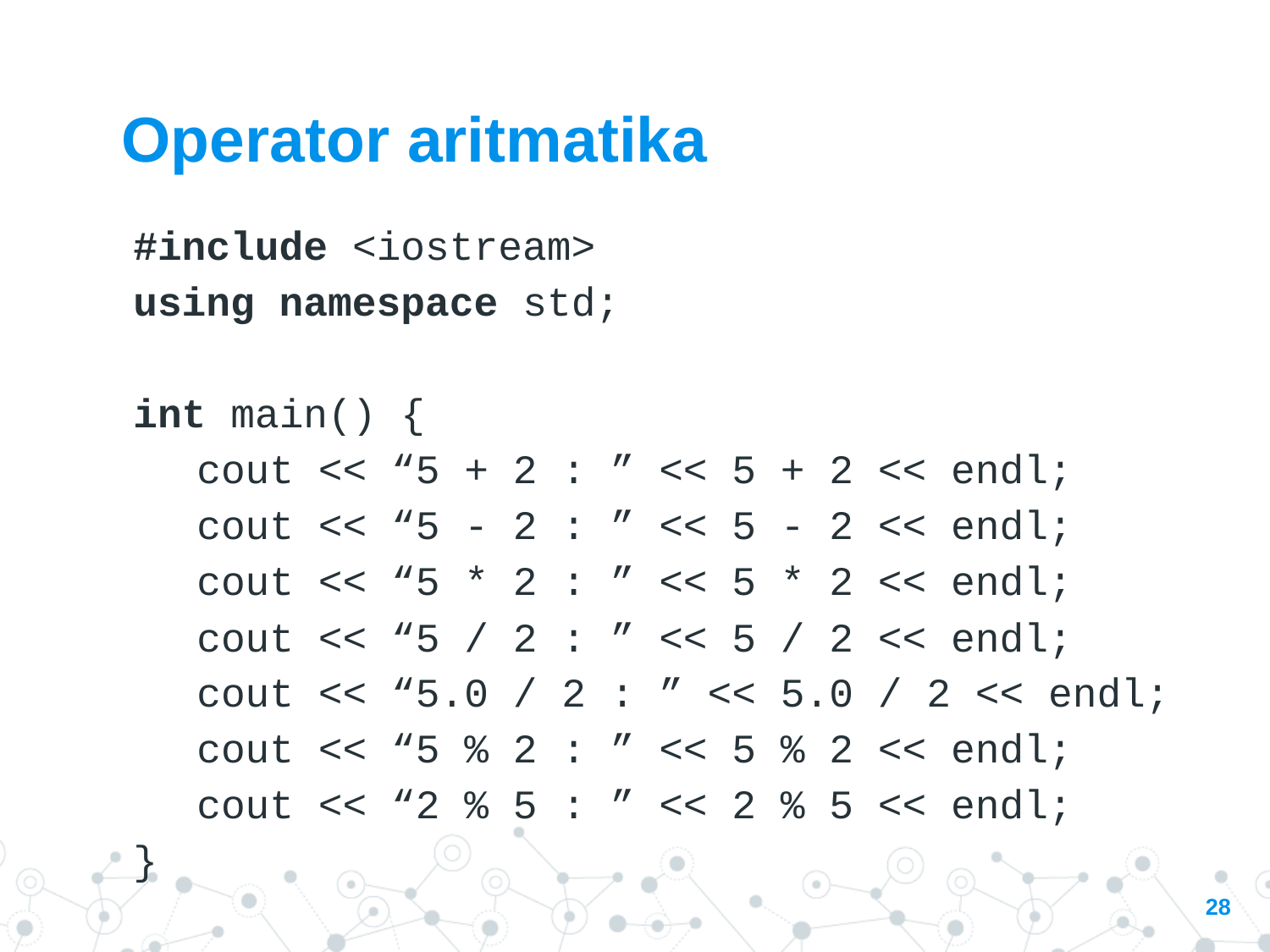

Operator aritmatika
#include <iostream>
using namespace std;

int main() {
cout << “5 + 2 : ” << 5 + 2 << endl;
cout << “5 - 2 : ” << 5 - 2 << endl;
cout << “5 * 2 : ” << 5 * 2 << endl;
cout << “5 / 2 : ” << 5 / 2 << endl;
cout << “5.0 / 2 : ” << 5.0 / 2 << endl;
cout << “5 % 2 : ” << 5 % 2 << endl;
cout << “2 % 5 : ” << 2 % 5 << endl;
}

28